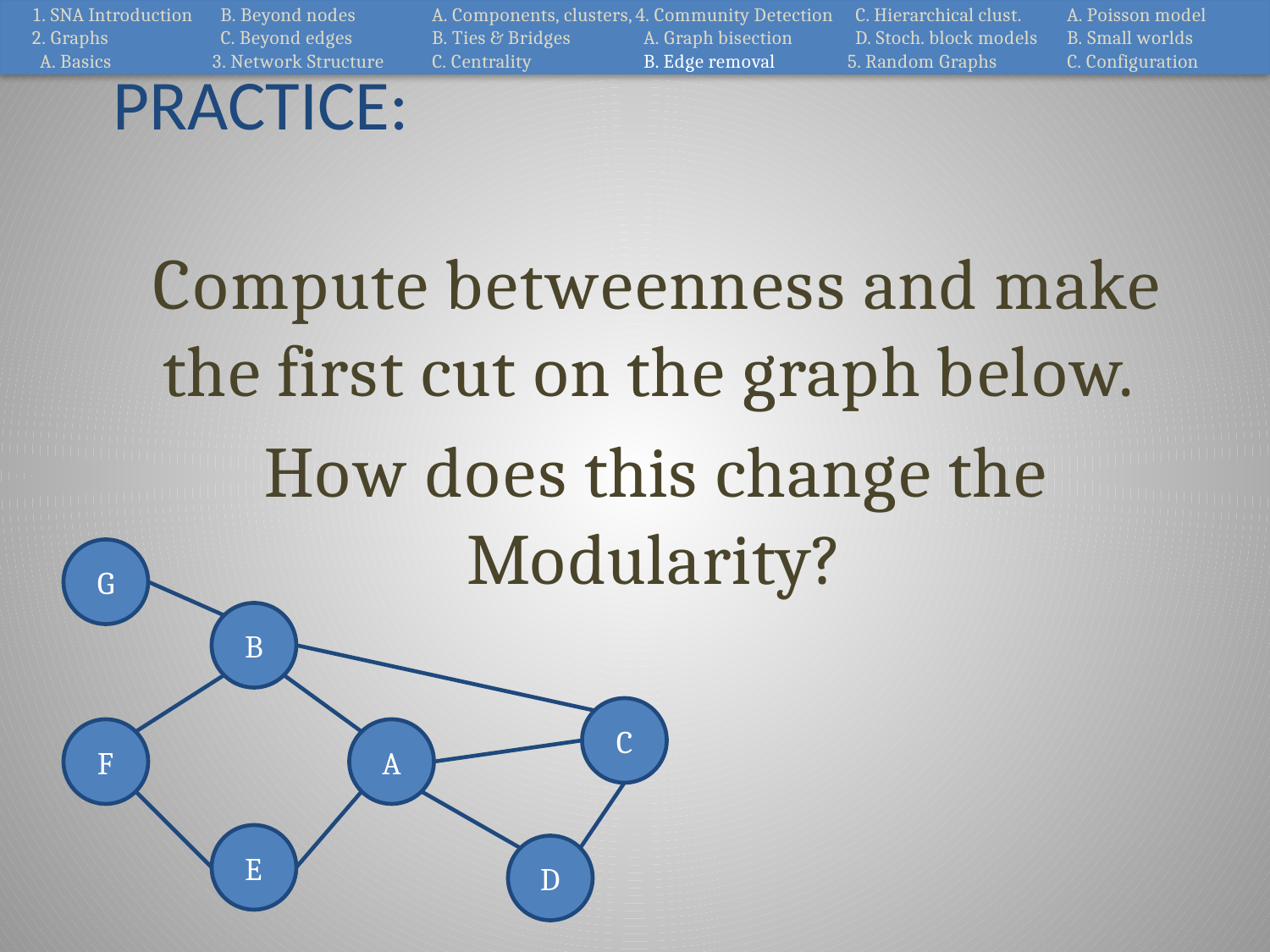

1. SNA Introduction
2. Graphs
  A. Basics
  B. Beyond nodes
  C. Beyond edges
3. Network Structure
  A. Components, clusters,
  B. Ties & Bridges
  C. Centrality
4. Community Detection
  A. Graph bisection
  B. Edge removal
  C. Hierarchical clust.
  D. Stoch. block models
5. Random Graphs
  A. Poisson model
  B. Small worlds
  C. Configuration
# Practice:
Compute betweenness and make the first cut on the graph below.
How does this change the Modularity?
G
B
C
F
A
E
D